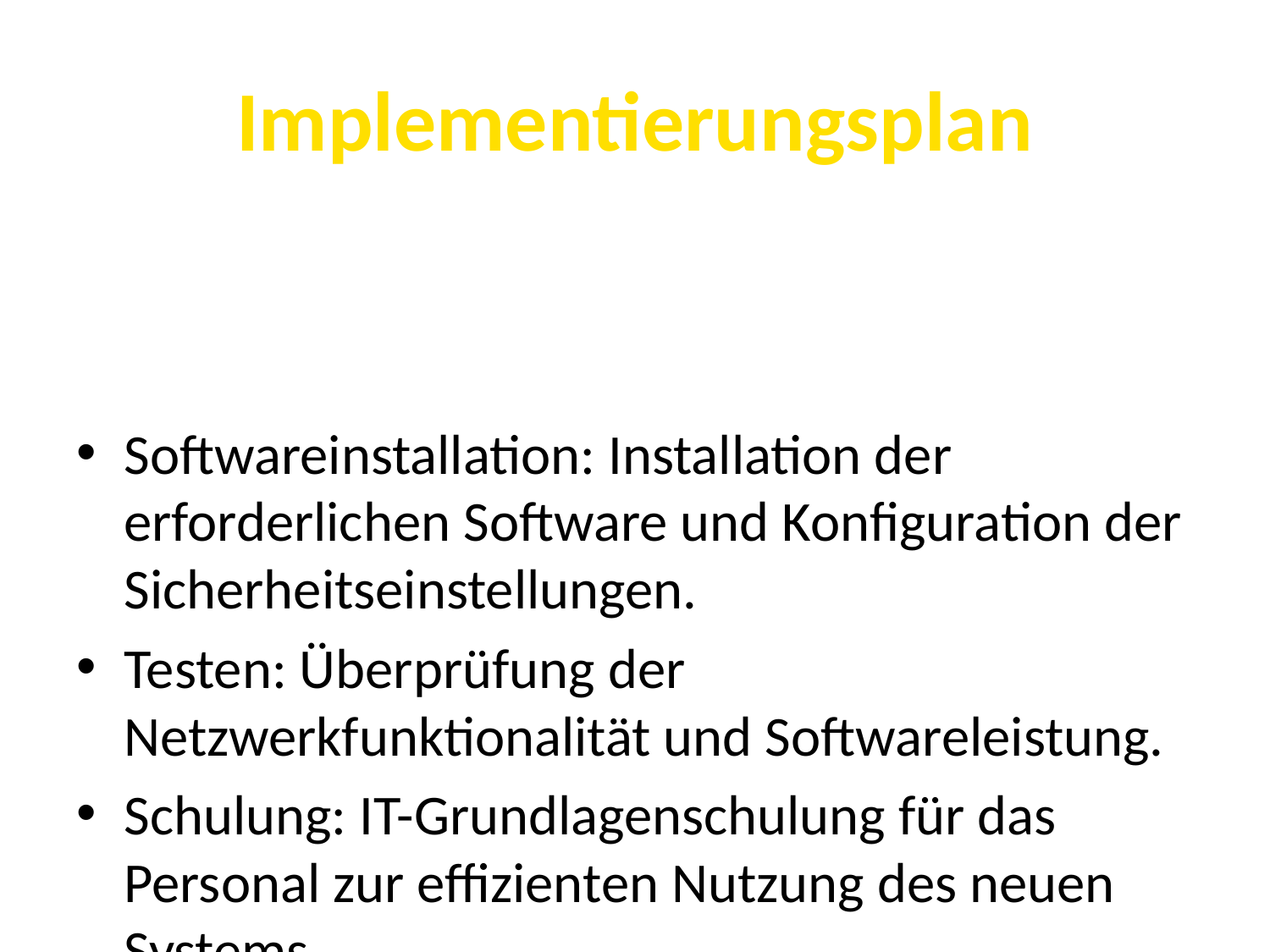

# Implementierungsplan
Netzwerkeinrichtung: Installation und Konfiguration des Servers, Verbindung der Arbeitsstationen, und Einrichtung des Routers.
Softwareinstallation: Installation der erforderlichen Software und Konfiguration der Sicherheitseinstellungen.
Testen: Überprüfung der Netzwerkfunktionalität und Softwareleistung.
Schulung: IT-Grundlagenschulung für das Personal zur effizienten Nutzung des neuen Systems.